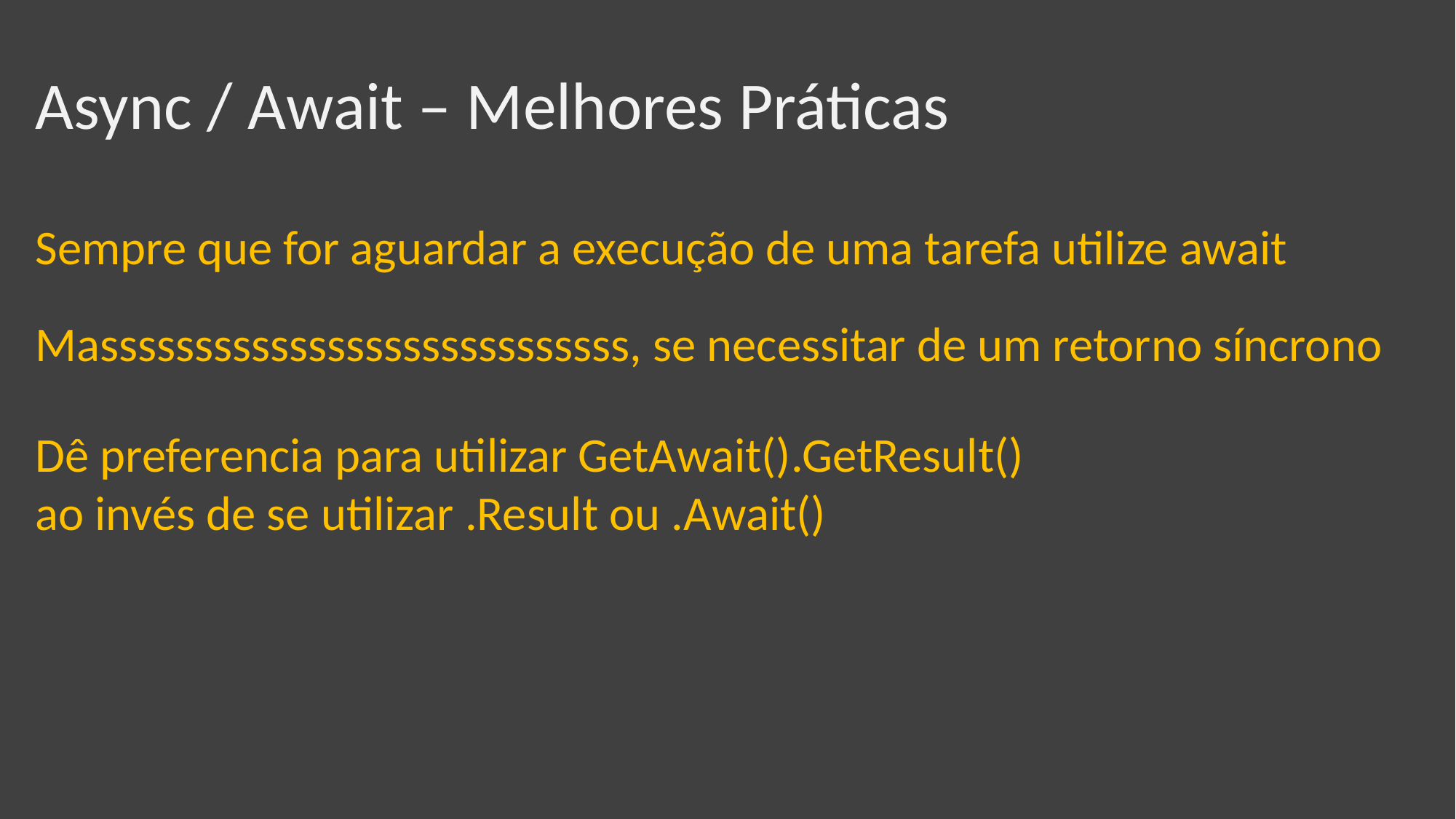

Async / Await – Melhores Práticas
Sempre que for aguardar a execução de uma tarefa utilize await
Massssssssssssssssssssssssssss, se necessitar de um retorno síncrono
Dê preferencia para utilizar GetAwait().GetResult()
ao invés de se utilizar .Result ou .Await()